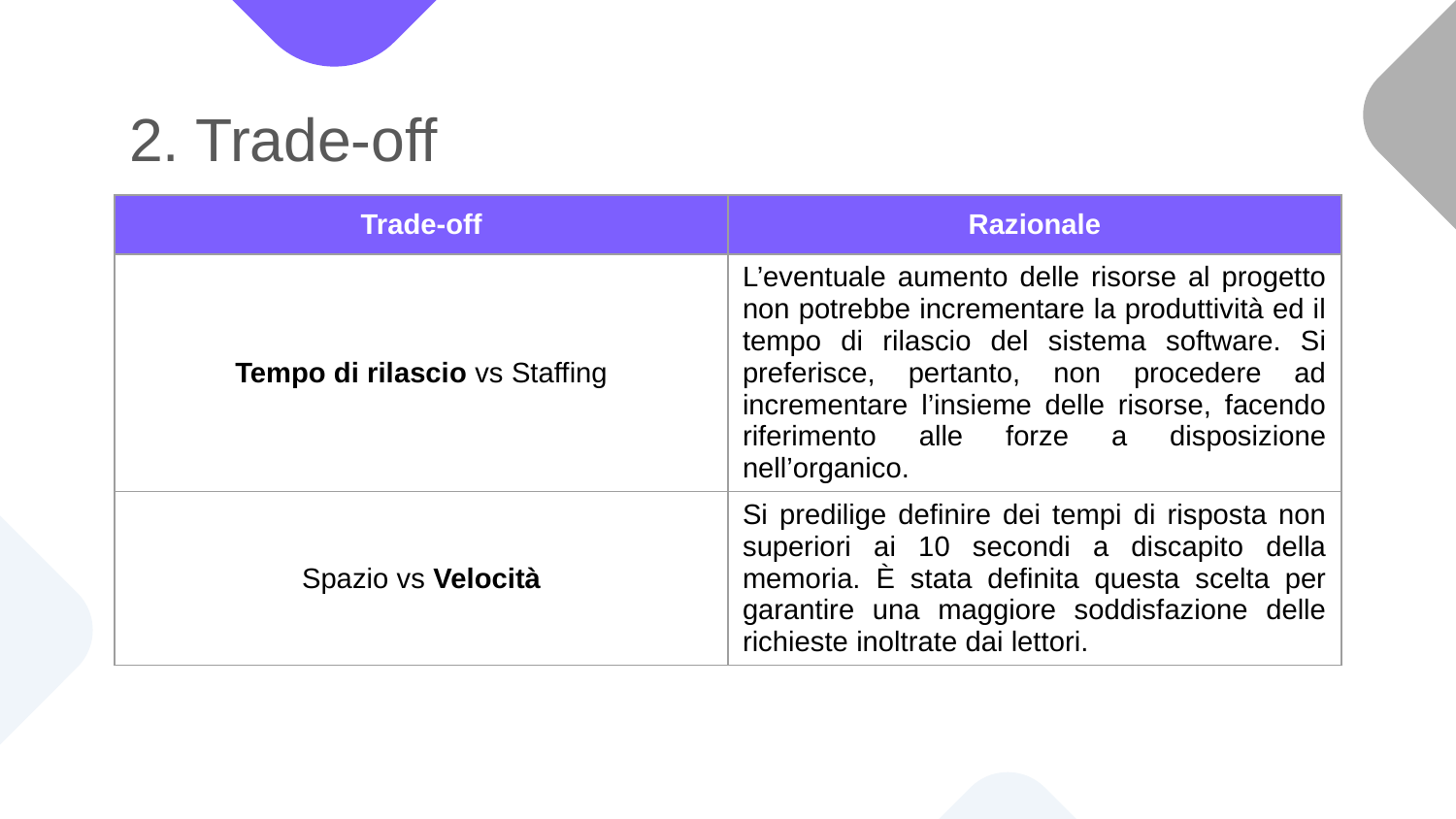

# 2. Trade-off
| Trade-off | Razionale |
| --- | --- |
| Tempo di rilascio vs Staffing | L’eventuale aumento delle risorse al progetto non potrebbe incrementare la produttività ed il tempo di rilascio del sistema software. Si preferisce, pertanto, non procedere ad incrementare l’insieme delle risorse, facendo riferimento alle forze a disposizione nell’organico. |
| Spazio vs Velocità | Si predilige definire dei tempi di risposta non superiori ai 10 secondi a discapito della memoria. È stata definita questa scelta per garantire una maggiore soddisfazione delle richieste inoltrate dai lettori. |